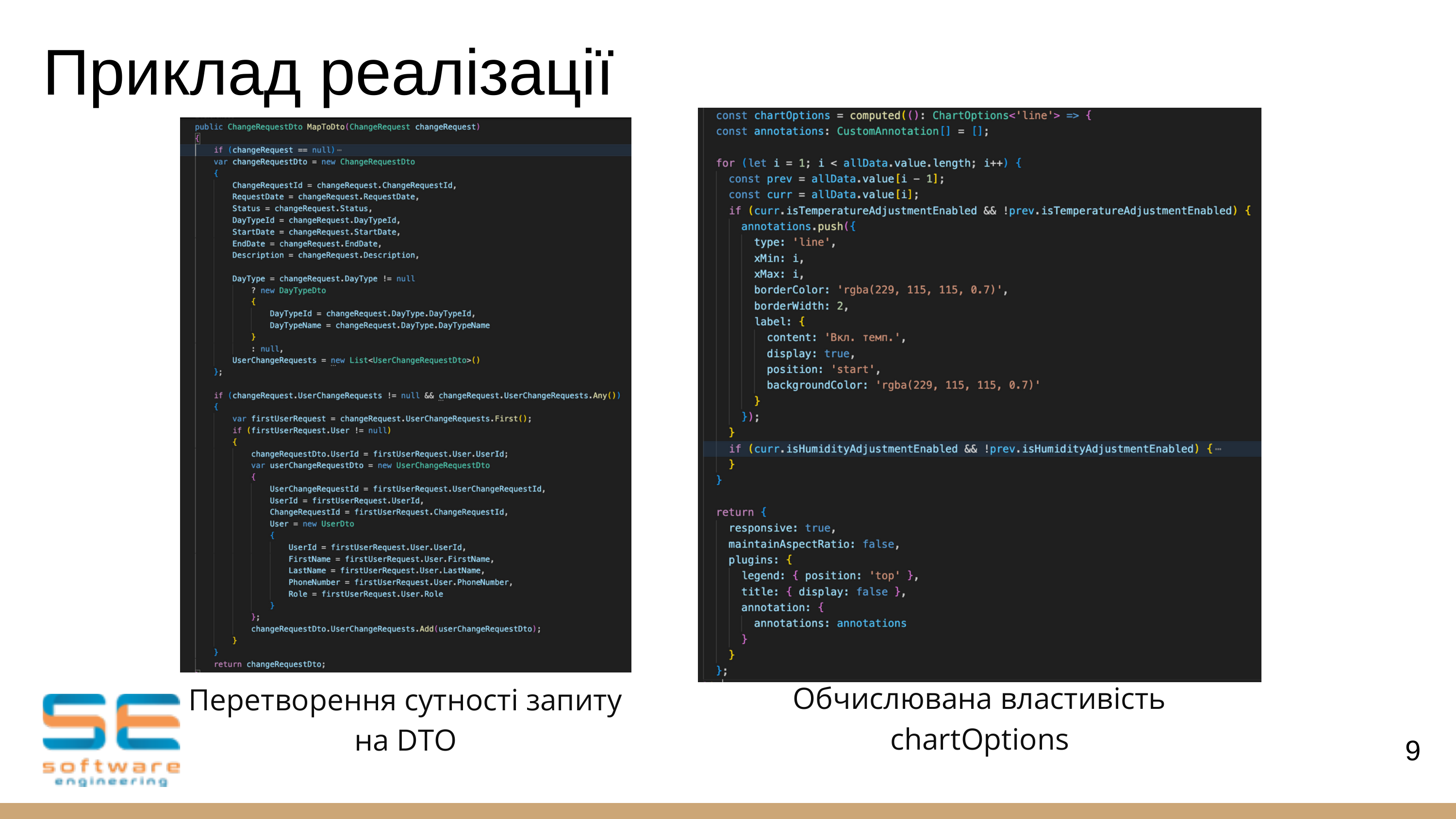

Приклад реалізації

Обчислювана властивість chartOptions

Перетворення сутності запиту на DTO

9